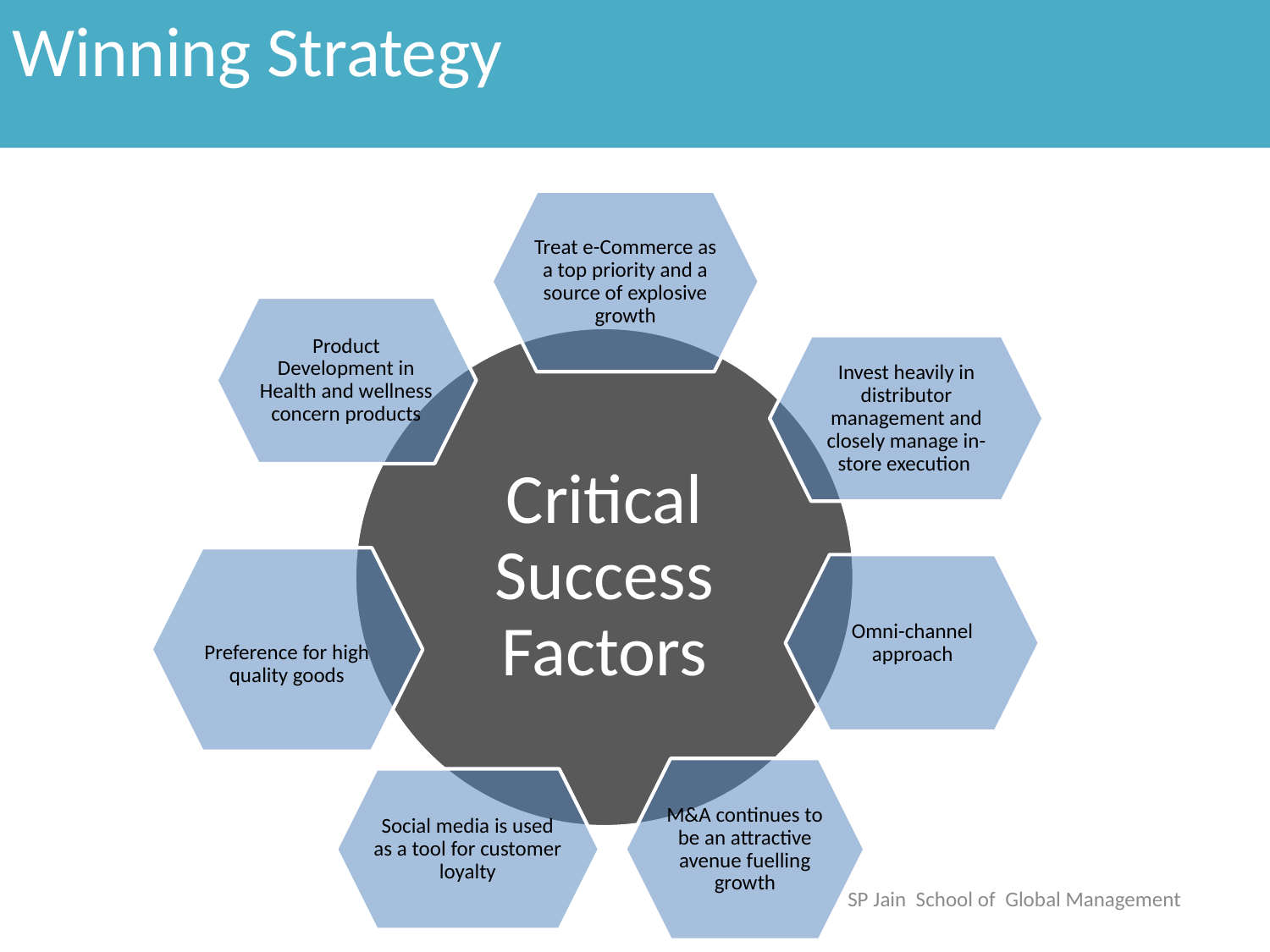

Winning Strategy

Critical Success Factors
Treat e-Commerce as a top priority and a source of explosive growth
Invest heavily in distributor management and closely manage in-store execution
Omni-channel approach
M&A continues to be an attractive avenue fuelling growth
Social media is used as a tool for customer loyalty

Preference for high quality goods
Product Development in Health and wellness concern products
SP Jain  School of  Global Management